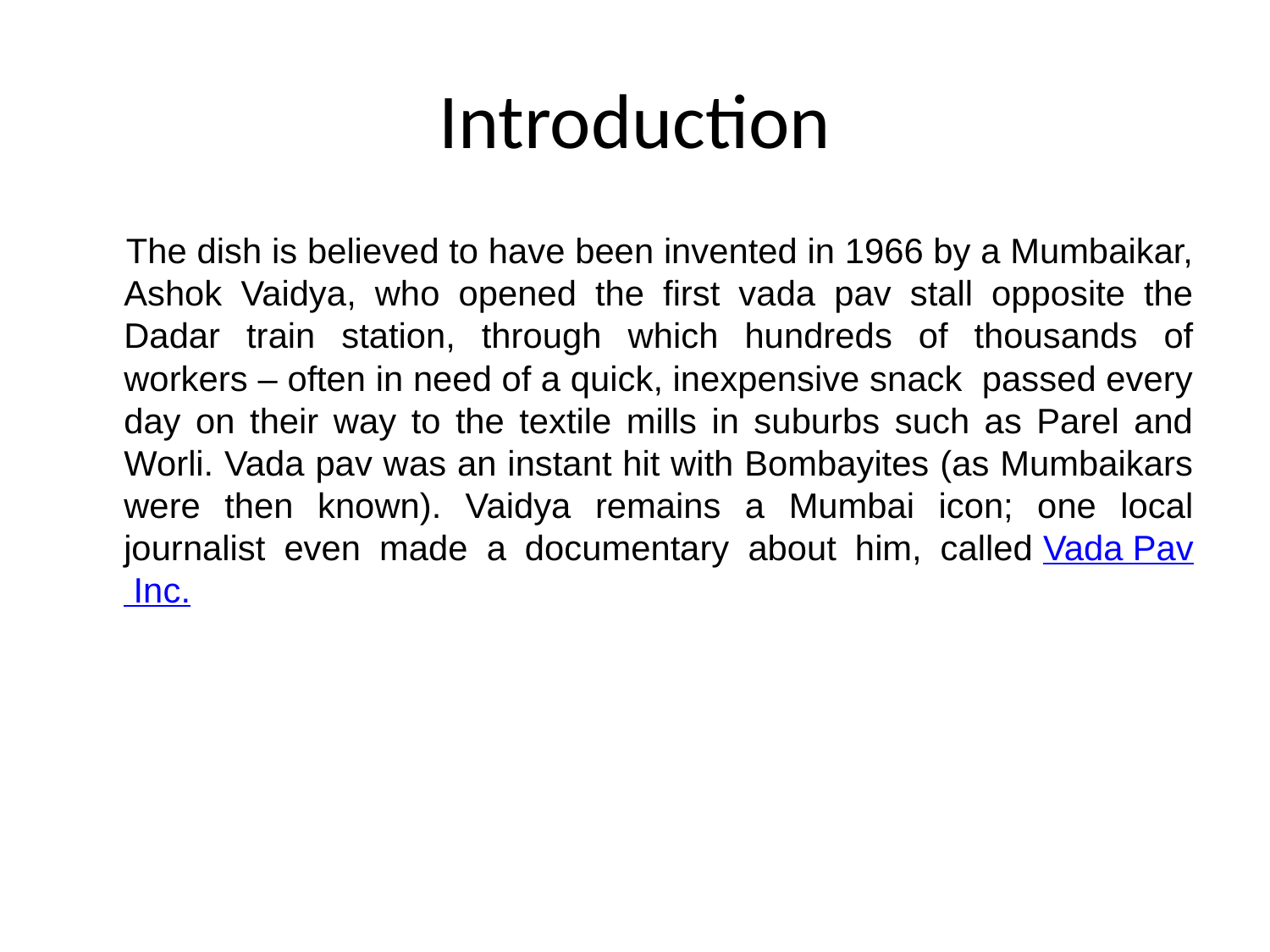

# Introduction
     The dish is believed to have been invented in 1966 by a Mumbaikar, Ashok Vaidya, who opened the first vada pav stall opposite the Dadar train station, through which hundreds of thousands of workers – often in need of a quick, inexpensive snack  passed every day on their way to the textile mills in suburbs such as Parel and Worli. Vada pav was an instant hit with Bombayites (as Mumbaikars were then known). Vaidya remains a Mumbai icon; one local journalist even made a documentary about him, called Vada Pav Inc.